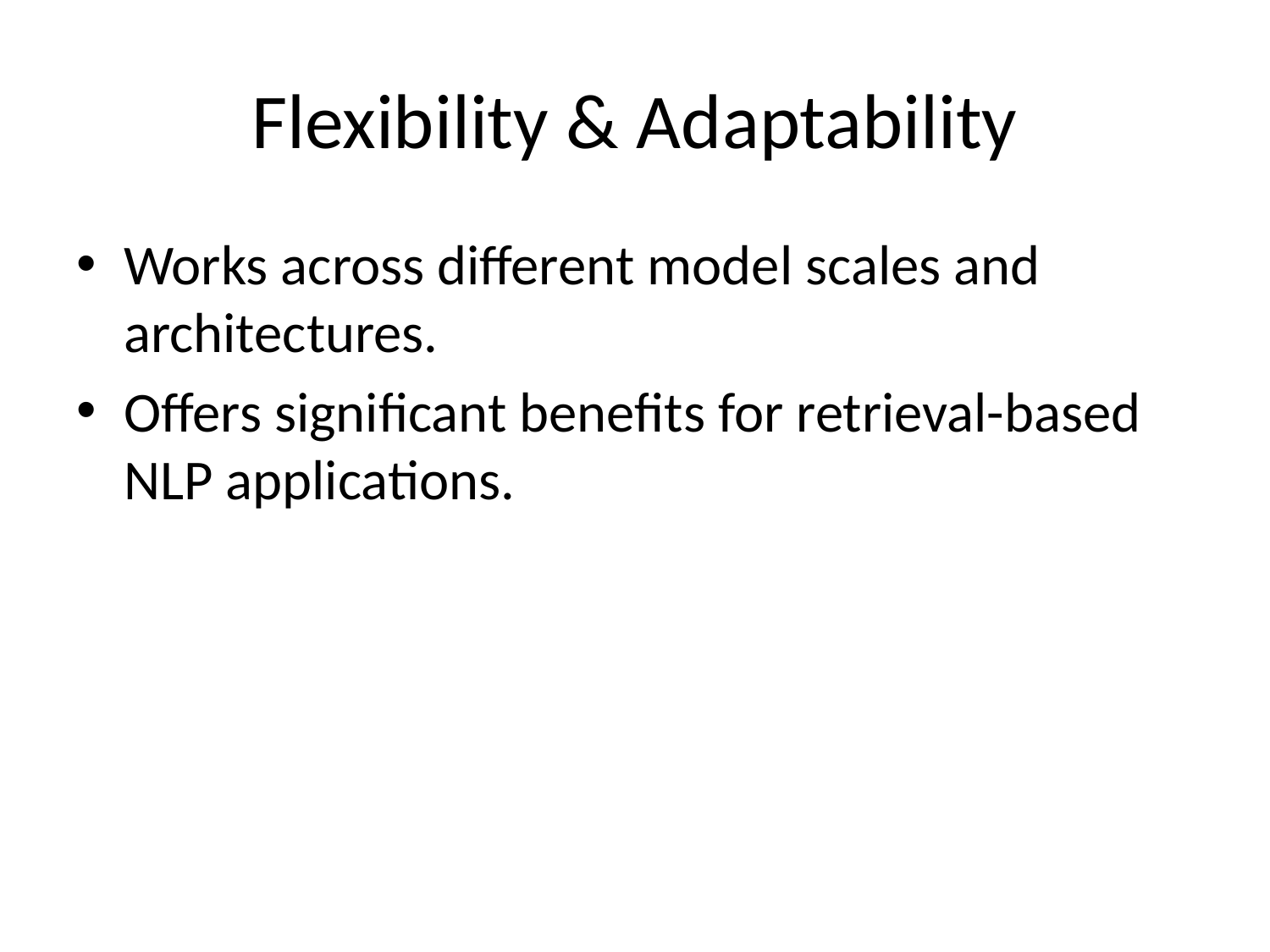

# Flexibility & Adaptability
Works across different model scales and architectures.
Offers significant benefits for retrieval-based NLP applications.